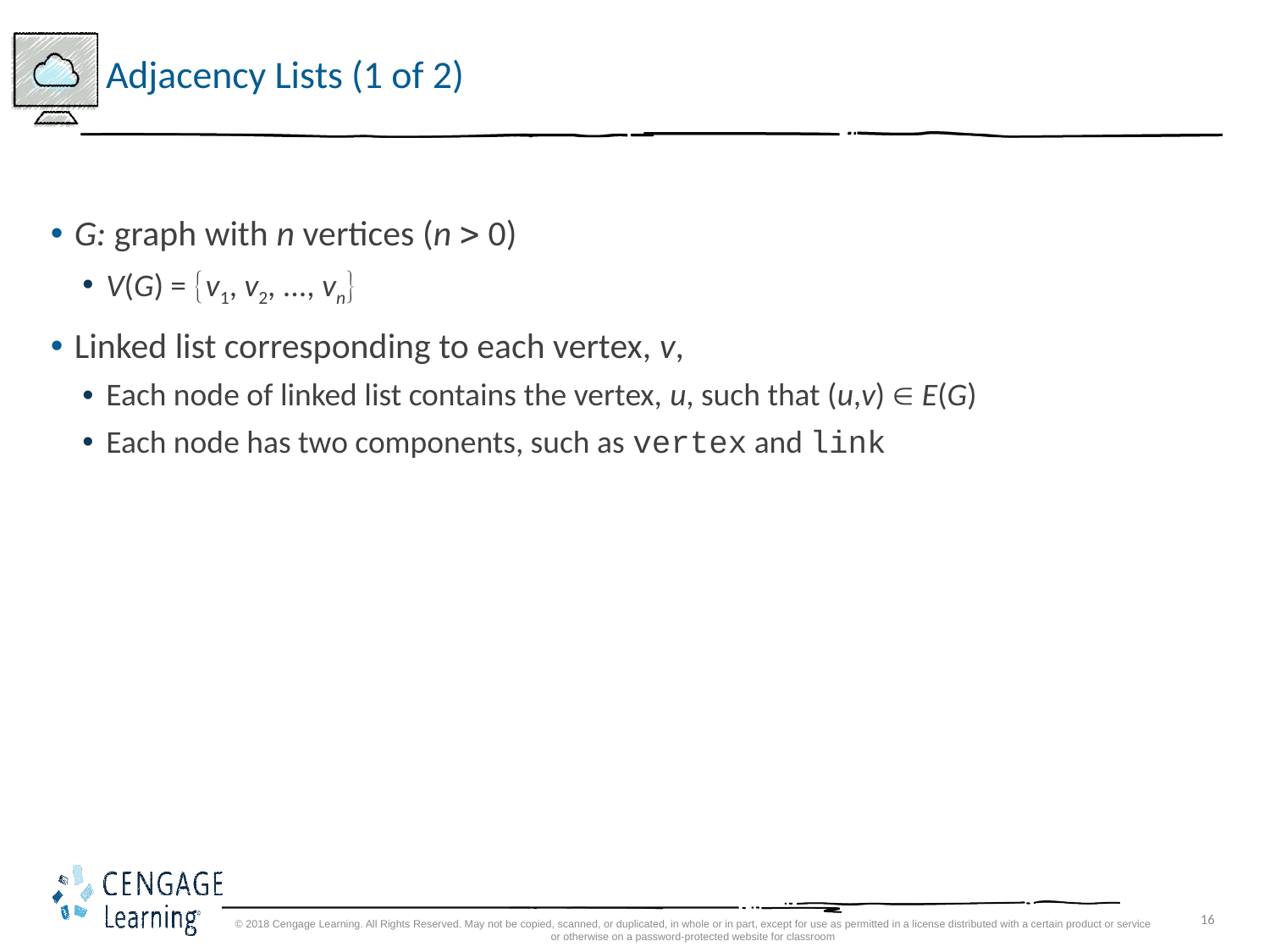

# Adjacency Lists (1 of 2)
G: graph with n vertices (n > 0)
V(G) = {v1, v2, ..., vn}
Linked list corresponding to each vertex, v,
Each node of linked list contains the vertex, u, such that (u,v) ∈ E(G)
Each node has two components, such as vertex and link

© 2018 Cengage Learning. All Rights Reserved. May not be copied, scanned, or duplicated, in whole or in part, except for use as permitted in a license distributed with a certain product or service or otherwise on a password-protected website for classroom